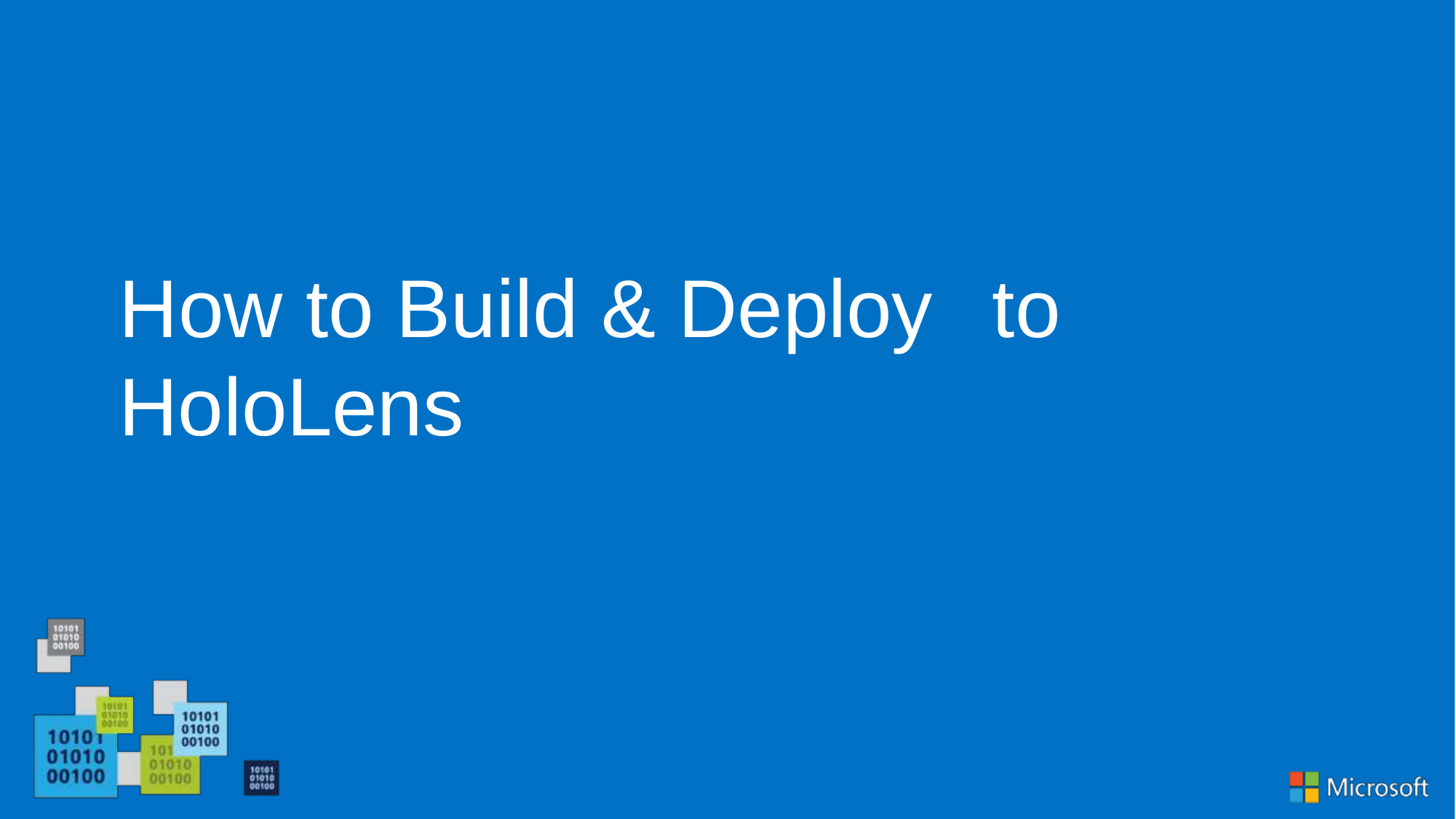

# How to Build & Deploy	to HoloLens